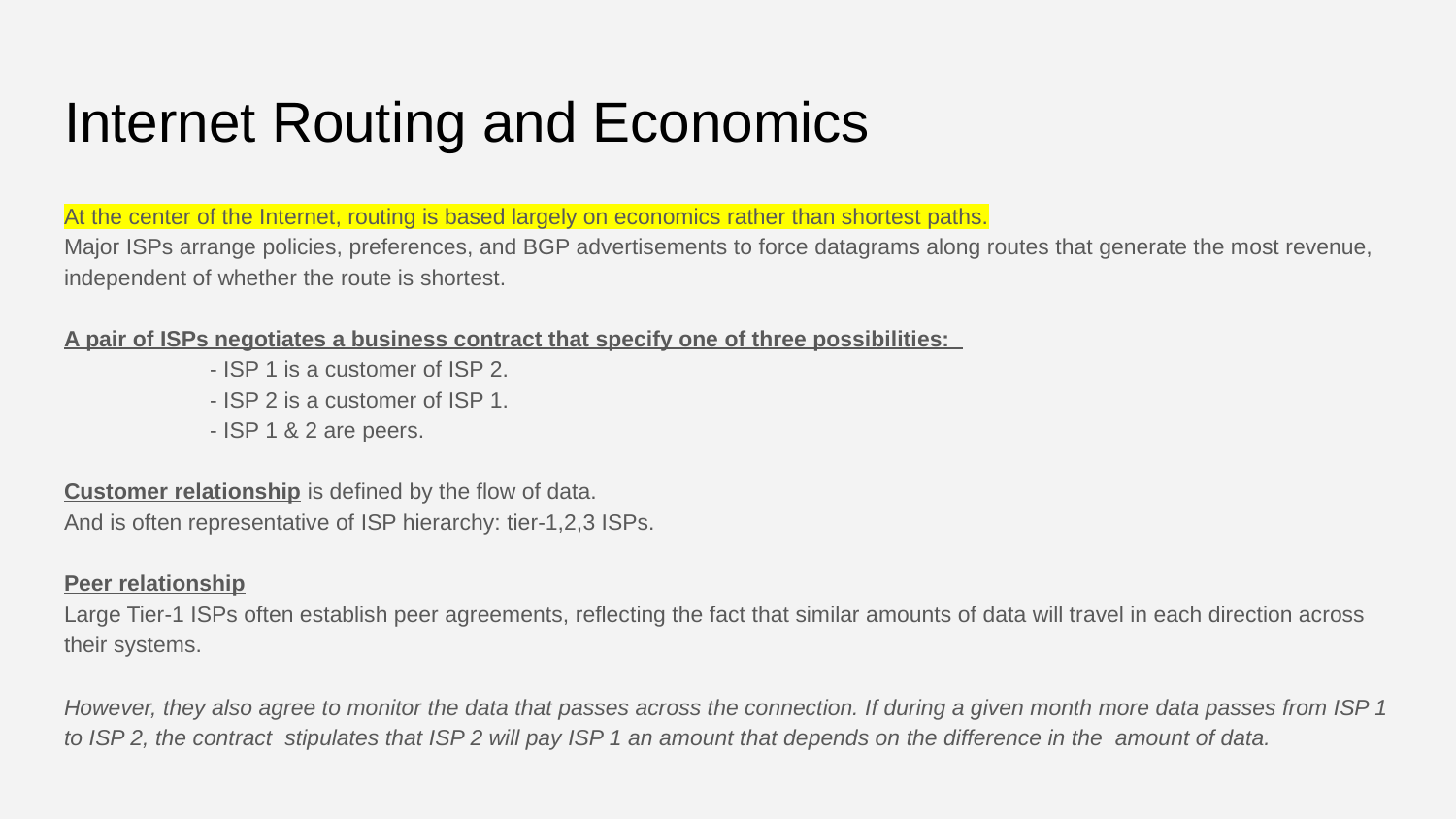

# Internet Routing and Economics
At the center of the Internet, routing is based largely on economics rather than shortest paths.
Major ISPs arrange policies, preferences, and BGP advertisements to force datagrams along routes that generate the most revenue, independent of whether the route is shortest.
A pair of ISPs negotiates a business contract that specify one of three possibilities:
	- ISP 1 is a customer of ISP 2.
	- ISP 2 is a customer of ISP 1.
	- ISP 1 & 2 are peers.
Customer relationship is defined by the flow of data.
And is often representative of ISP hierarchy: tier-1,2,3 ISPs.
Peer relationship
Large Tier-1 ISPs often establish peer agreements, reflecting the fact that similar amounts of data will travel in each direction across their systems.
However, they also agree to monitor the data that passes across the connection. If during a given month more data passes from ISP 1 to ISP 2, the contract  stipulates that ISP 2 will pay ISP 1 an amount that depends on the difference in the  amount of data.